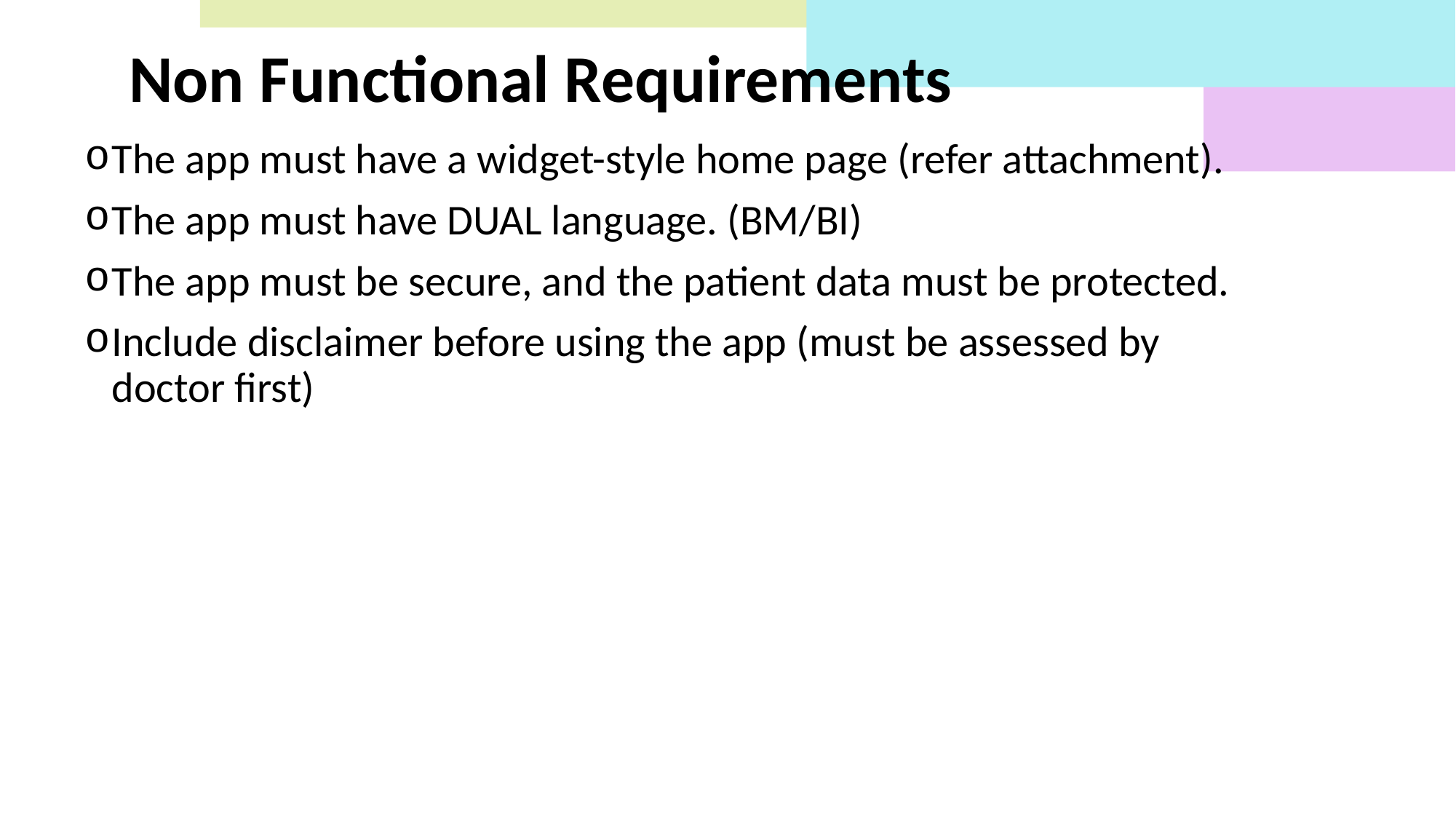

Non Functional Requirements

The app must have a widget-style home page (refer attachment).
The app must have DUAL language. (BM/BI)
The app must be secure, and the patient data must be protected.
Include disclaimer before using the app (must be assessed by doctor first)